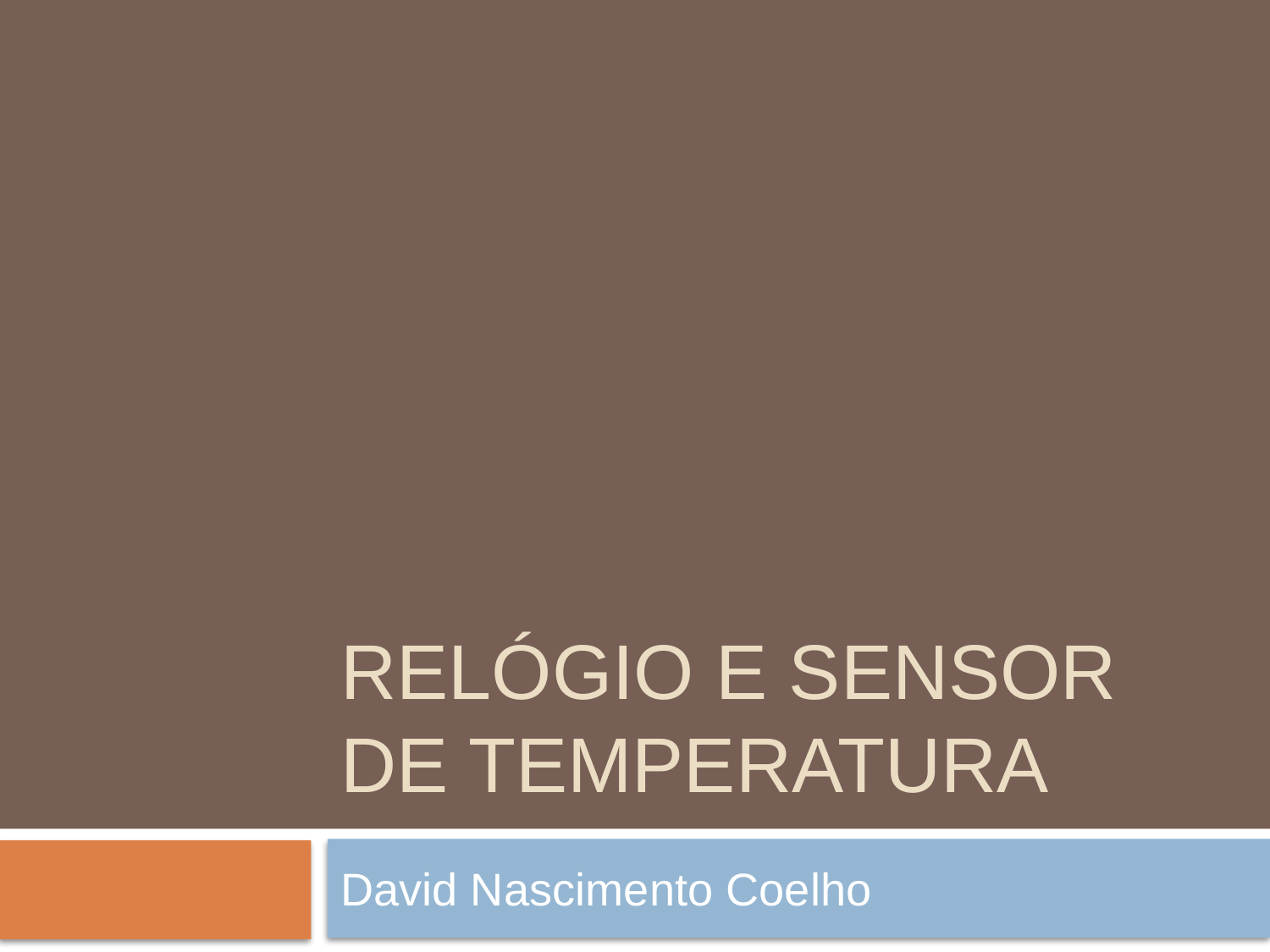

# Relógio e sensor de temperatura
David Nascimento Coelho